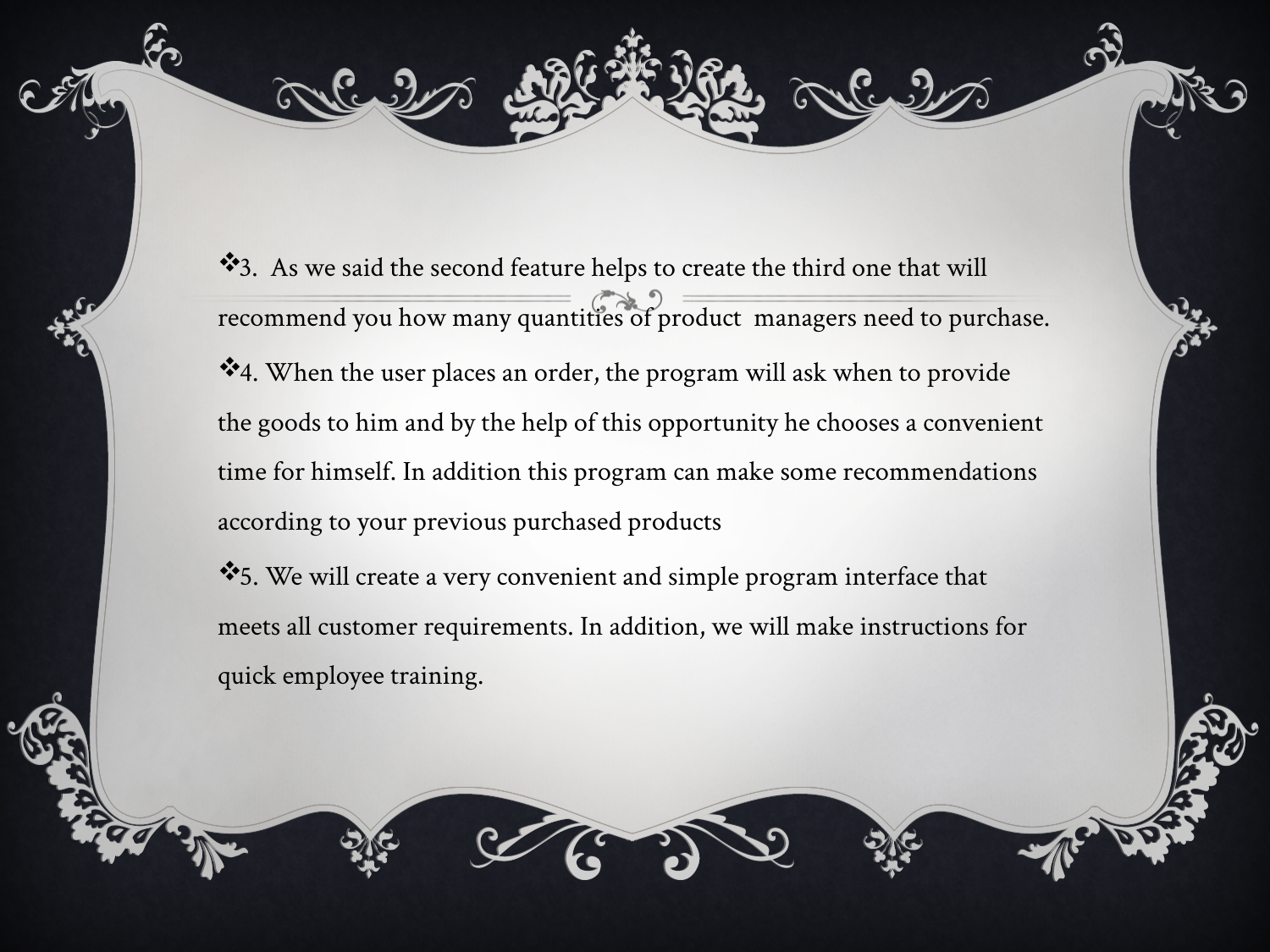

3.  As we said the second feature helps to create the third one that will recommend you how many quantities of product  managers need to purchase.
4. When the user places an order, the program will ask when to provide the goods to him and by the help of this opportunity he chooses a convenient time for himself. In addition this program can make some recommendations according to your previous purchased products
5. We will create a very convenient and simple program interface that meets all customer requirements. In addition, we will make instructions for quick employee training.
#